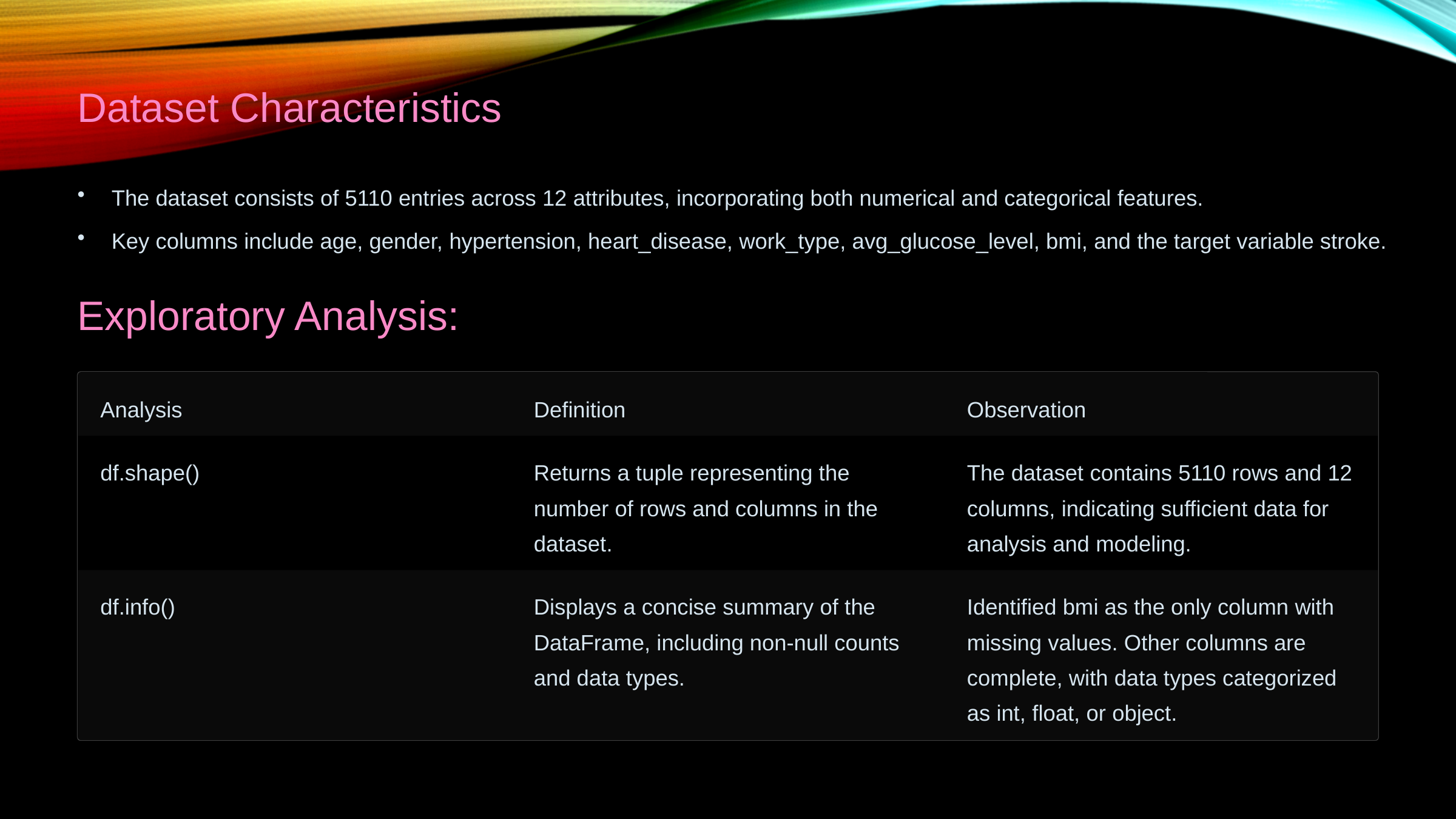

Dataset Characteristics
The dataset consists of 5110 entries across 12 attributes, incorporating both numerical and categorical features.
Key columns include age, gender, hypertension, heart_disease, work_type, avg_glucose_level, bmi, and the target variable stroke.
Exploratory Analysis:

Analysis
Definition
Observation

df.shape()
Returns a tuple representing the number of rows and columns in the dataset.
The dataset contains 5110 rows and 12 columns, indicating sufficient data for analysis and modeling.

df.info()
Displays a concise summary of the DataFrame, including non-null counts and data types.
Identified bmi as the only column with missing values. Other columns are complete, with data types categorized as int, float, or object.